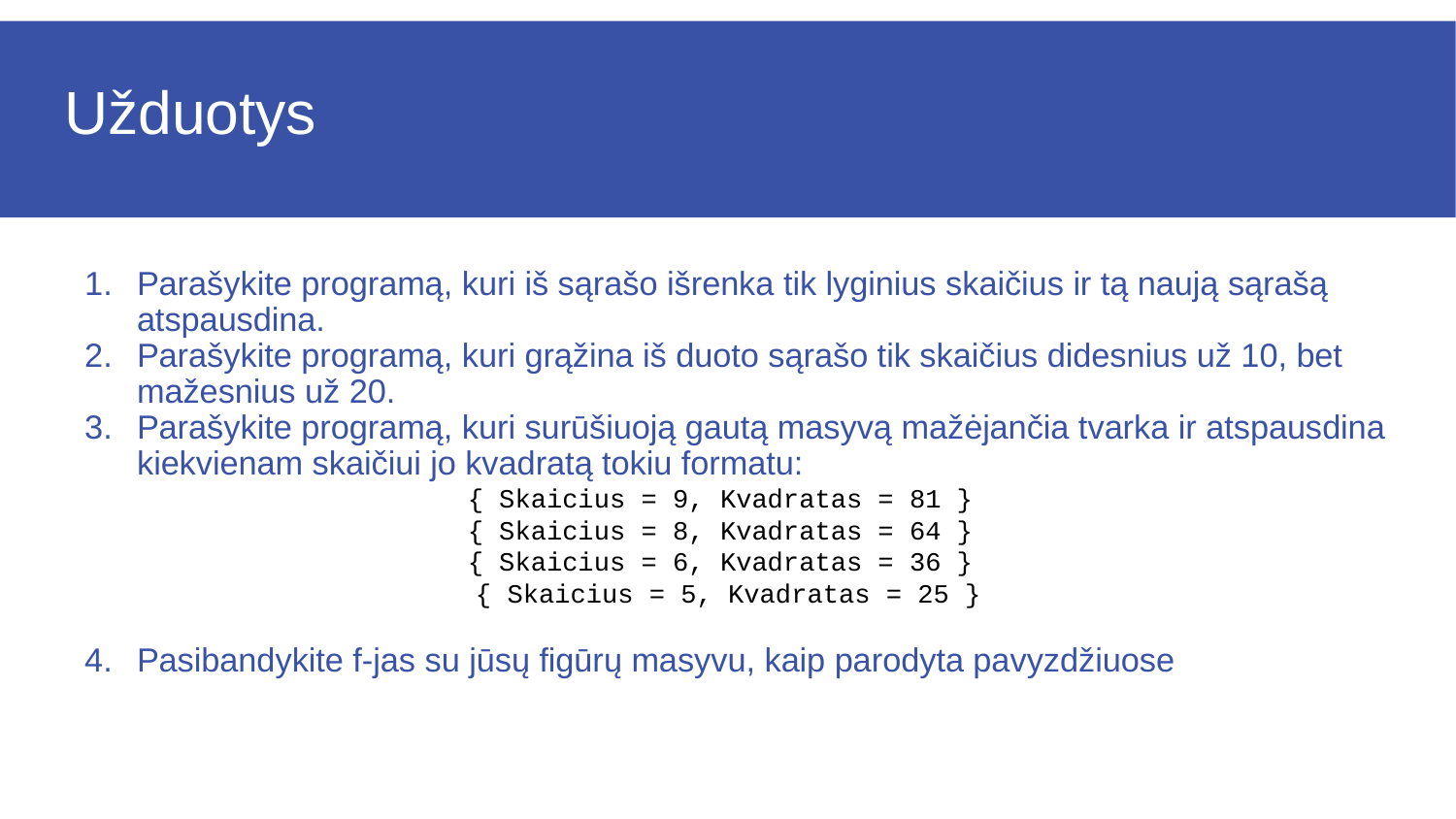

# Užduotys
Parašykite programą, kuri iš sąrašo išrenka tik lyginius skaičius ir tą naują sąrašą atspausdina.
Parašykite programą, kuri grąžina iš duoto sąrašo tik skaičius didesnius už 10, bet mažesnius už 20.
Parašykite programą, kuri surūšiuoją gautą masyvą mažėjančia tvarka ir atspausdina kiekvienam skaičiui jo kvadratą tokiu formatu:
{ Skaicius = 9, Kvadratas = 81 }
{ Skaicius = 8, Kvadratas = 64 }
{ Skaicius = 6, Kvadratas = 36 }
{ Skaicius = 5, Kvadratas = 25 }

Pasibandykite f-jas su jūsų figūrų masyvu, kaip parodyta pavyzdžiuose